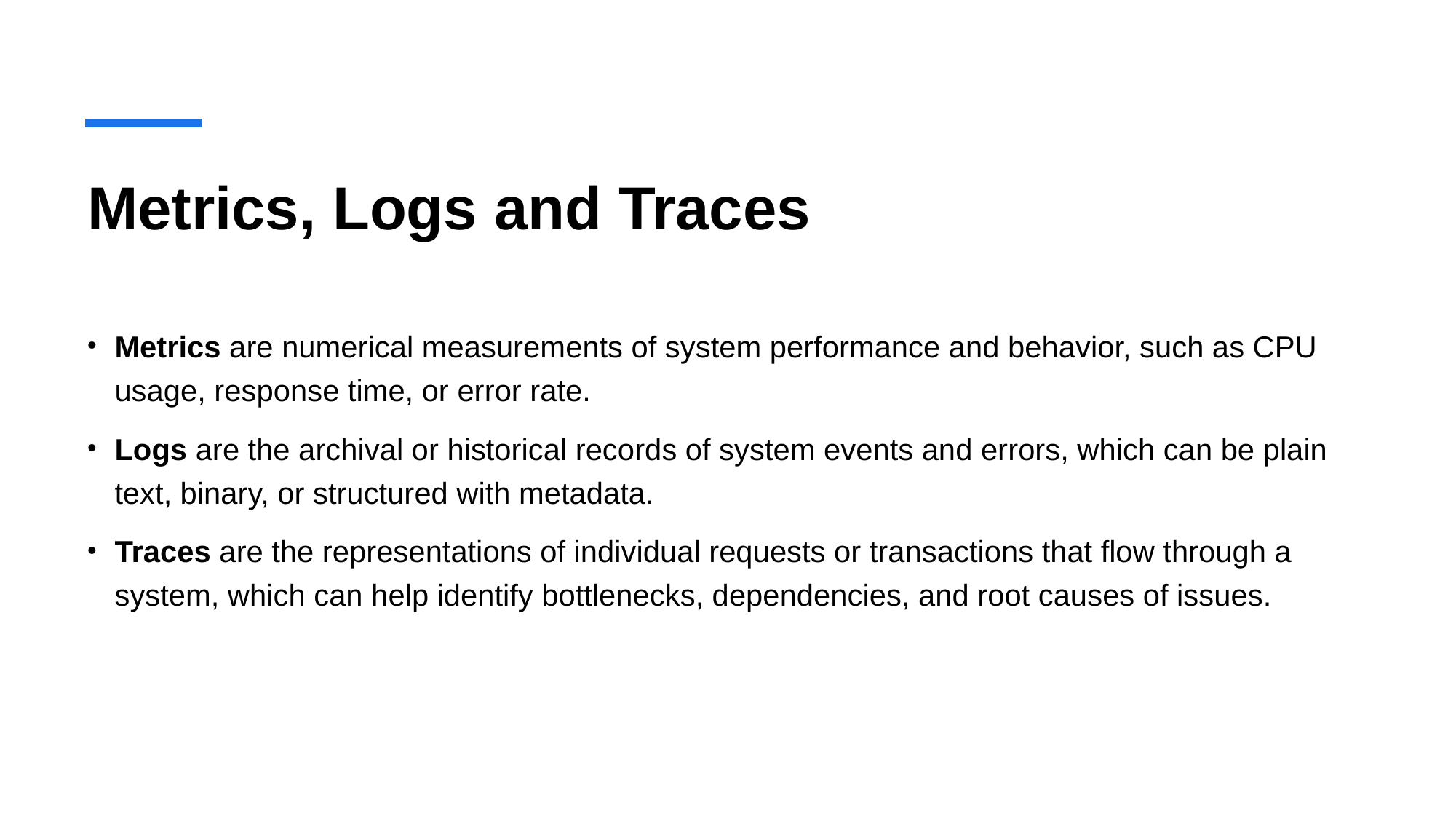

# Metrics, Logs and Traces
Metrics are numerical measurements of system performance and behavior, such as CPU usage, response time, or error rate.
Logs are the archival or historical records of system events and errors, which can be plain text, binary, or structured with metadata.
Traces are the representations of individual requests or transactions that flow through a system, which can help identify bottlenecks, dependencies, and root causes of issues.